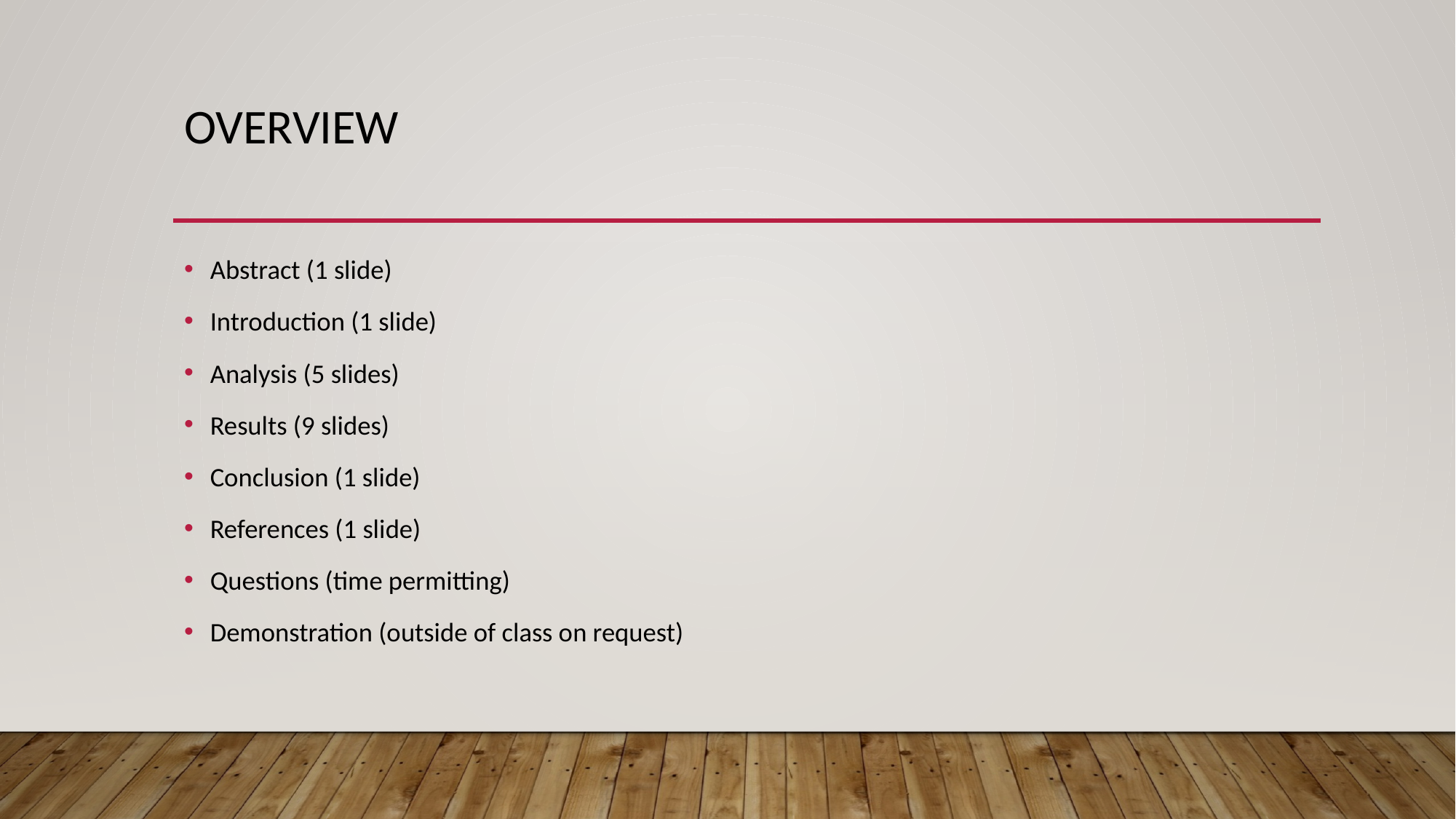

# Overview
Abstract (1 slide)
Introduction (1 slide)
Analysis (5 slides)
Results (9 slides)
Conclusion (1 slide)
References (1 slide)
Questions (time permitting)
Demonstration (outside of class on request)